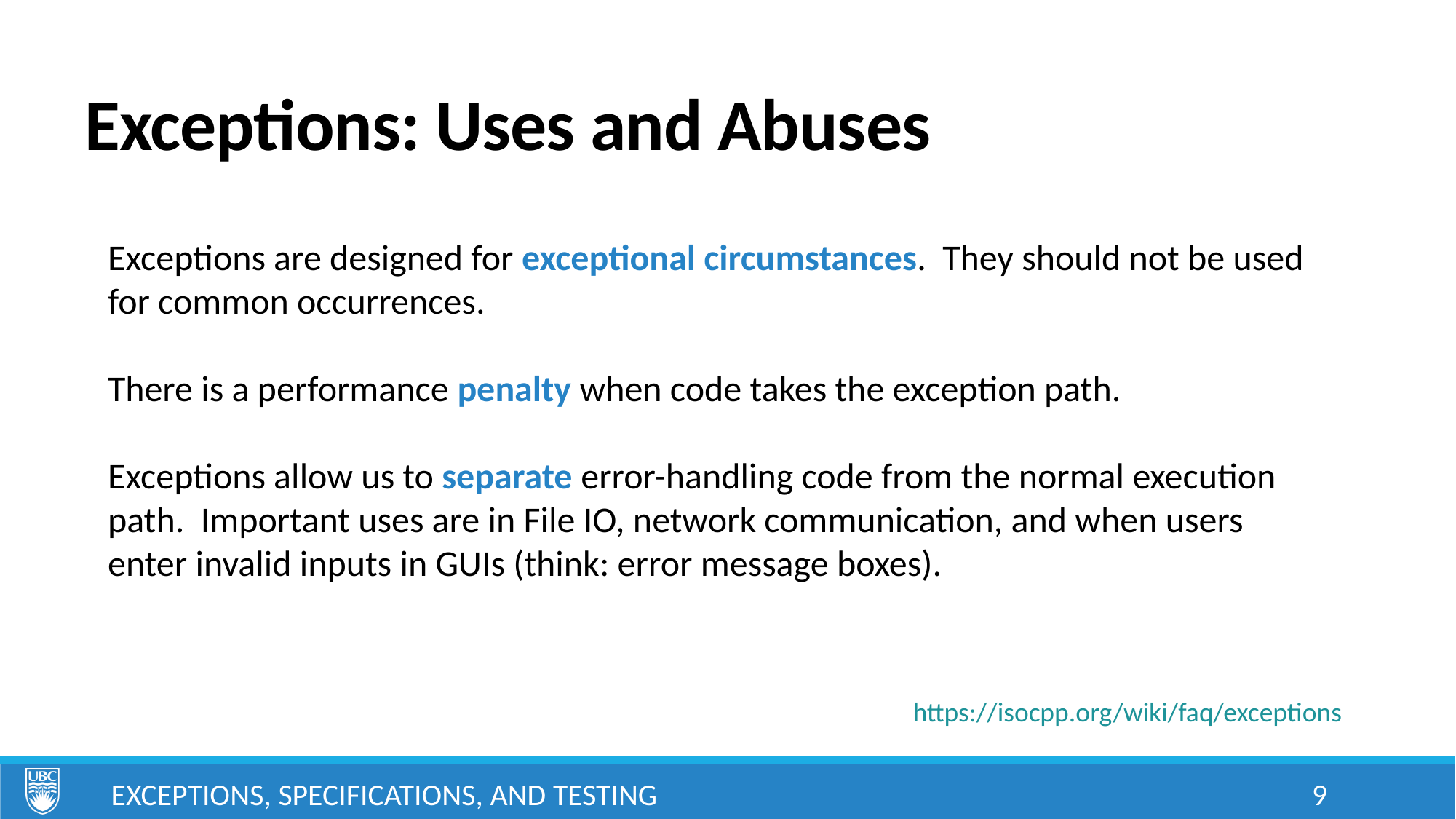

# Exceptions: Uses and Abuses
Exceptions are designed for exceptional circumstances.  They should not be used for common occurrences.

There is a performance penalty when code takes the exception path.

Exceptions allow us to separate error-handling code from the normal execution path.  Important uses are in File IO, network communication, and when users enter invalid inputs in GUIs (think: error message boxes).
https://isocpp.org/wiki/faq/exceptions
Exceptions, Specifications, and Testing
9